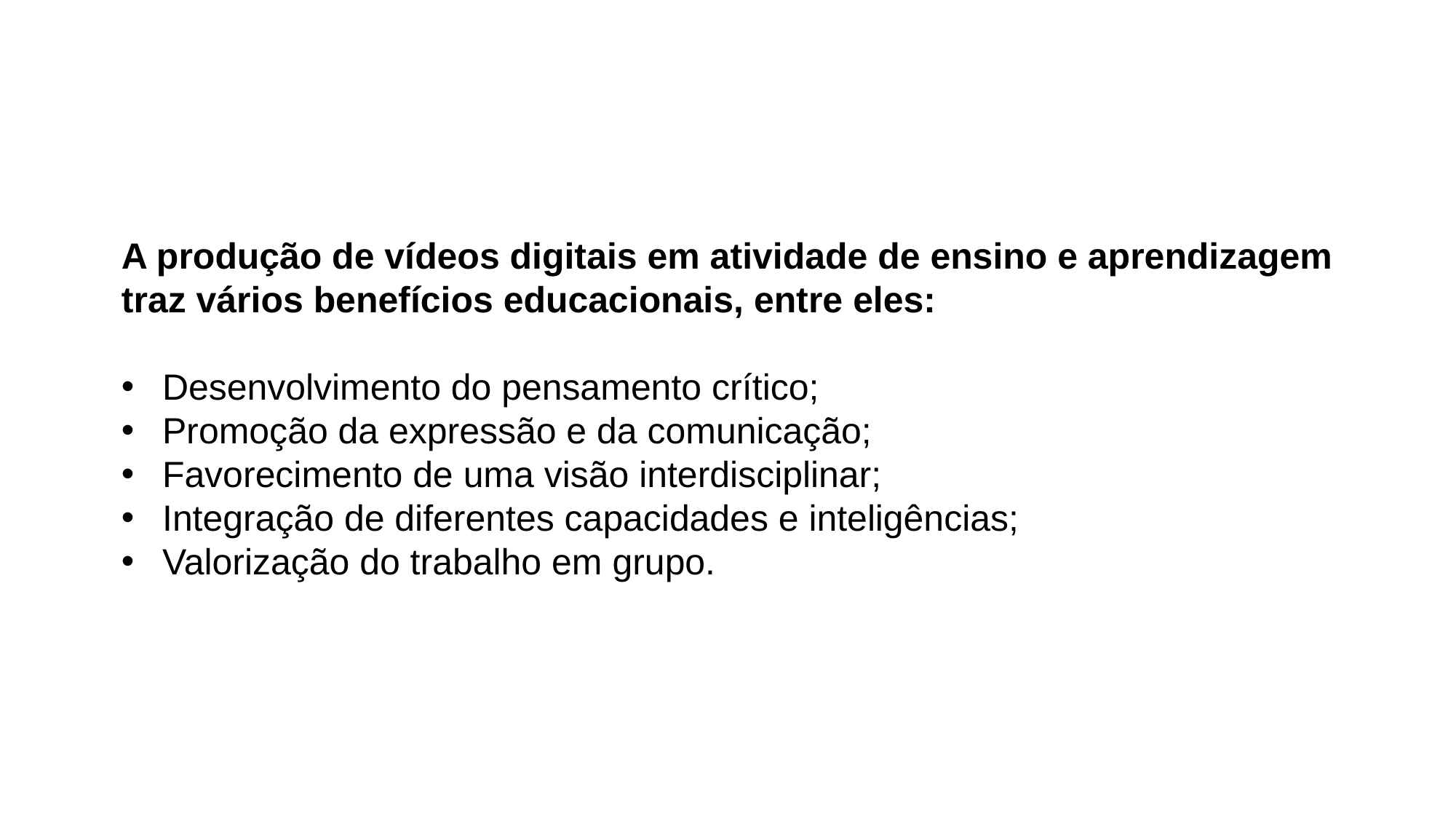

A produção de vídeos digitais em atividade de ensino e aprendizagem traz vários benefícios educacionais, entre eles:

Desenvolvimento do pensamento crítico;
Promoção da expressão e da comunicação;
Favorecimento de uma visão interdisciplinar;
Integração de diferentes capacidades e inteligências;
Valorização do trabalho em grupo.